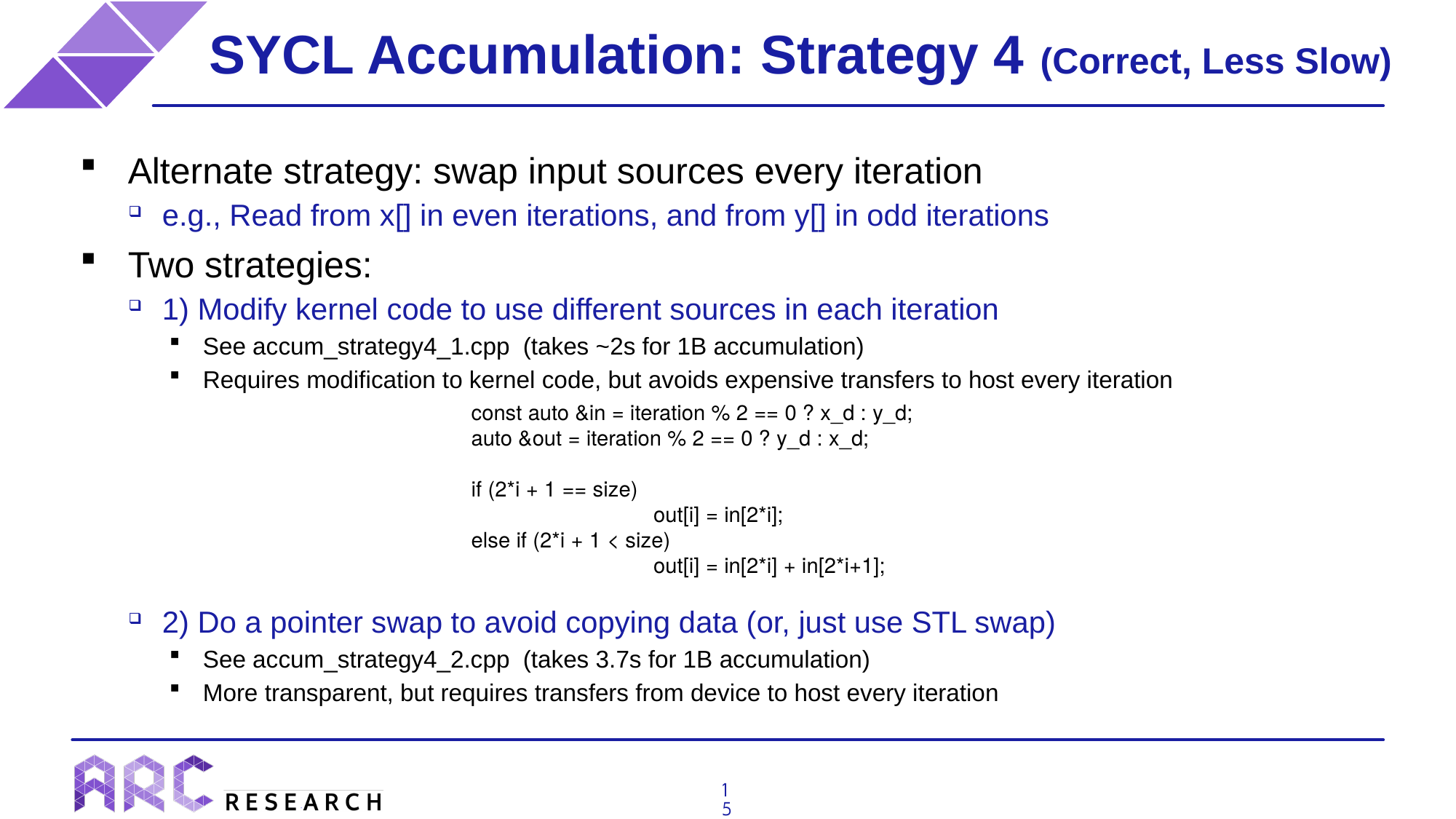

# SYCL Accumulation: Strategy 4 (Correct, Less Slow)
Alternate strategy: swap input sources every iteration
e.g., Read from x[] in even iterations, and from y[] in odd iterations
Two strategies:
1) Modify kernel code to use different sources in each iteration
See accum_strategy4_1.cpp  (takes ~2s for 1B accumulation)
Requires modification to kernel code, but avoids expensive transfers to host every iteration

2) Do a pointer swap to avoid copying data (or, just use STL swap)
See accum_strategy4_2.cpp  (takes 3.7s for 1B accumulation)
More transparent, but requires transfers from device to host every iteration

	      const auto &in = iteration % 2 == 0 ? x_d : y_d;
	      auto &out = iteration % 2 == 0 ? y_d : x_d;

	      if (2*i + 1 == size)
			out[i] = in[2*i];
	      else if (2*i + 1 < size)
			out[i] = in[2*i] + in[2*i+1];
15